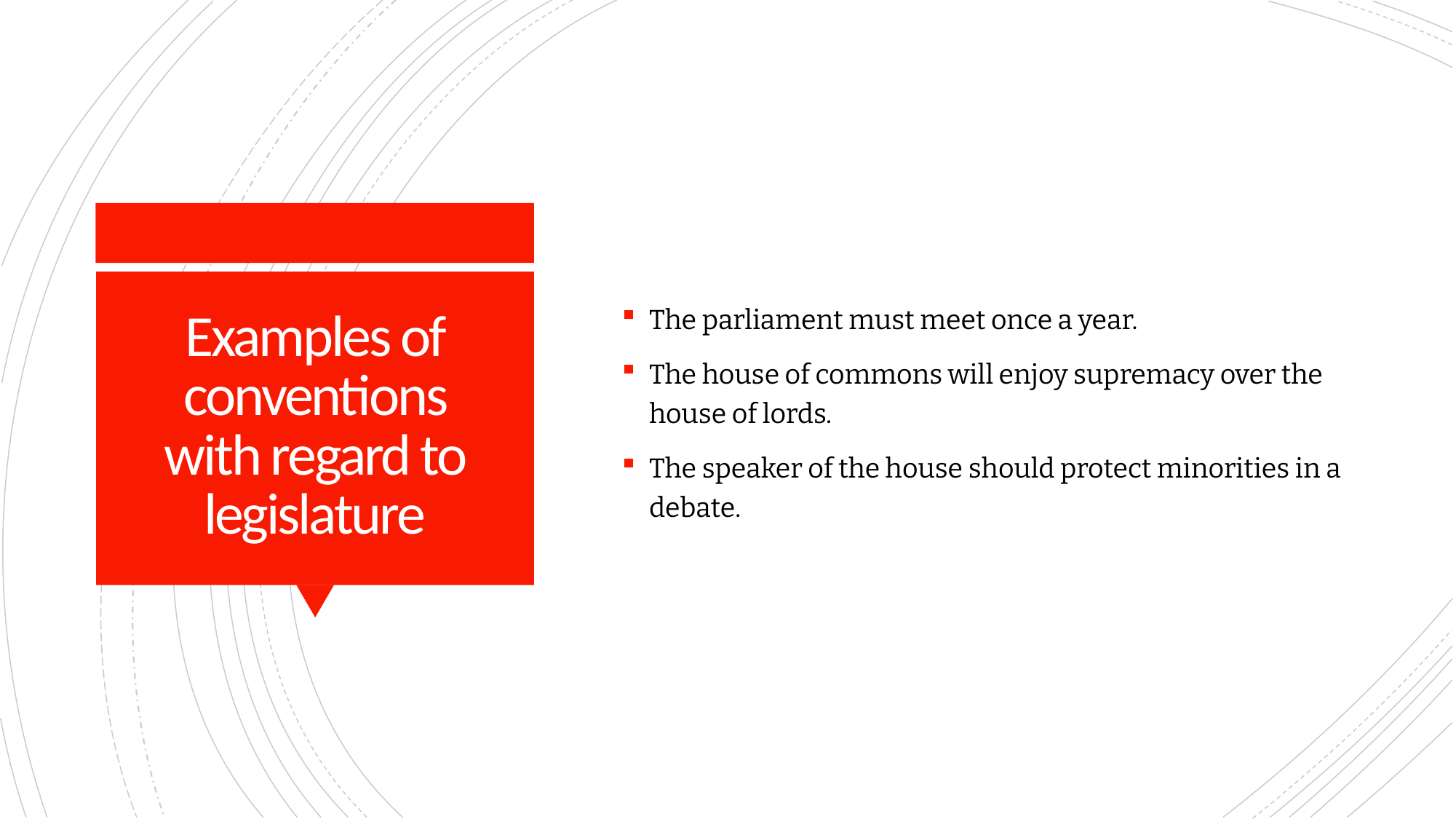

The parliament must meet once a year.
The house of commons will enjoy supremacy over the house of lords.
The speaker of the house should protect minorities in a debate.
# Examples of conventions with regard to legislature